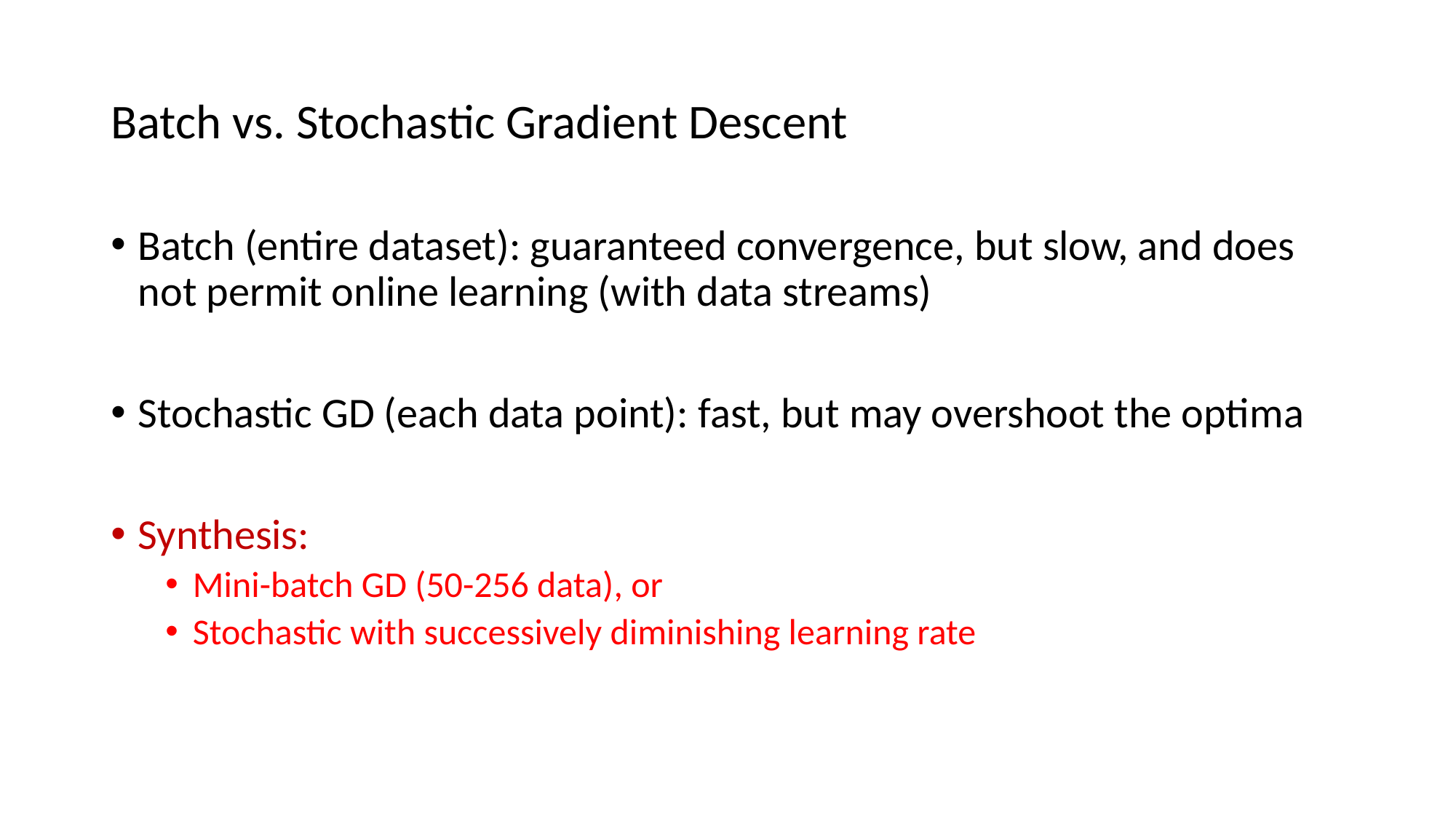

# Batch vs. Stochastic Gradient Descent
Batch (entire dataset): guaranteed convergence, but slow, and does not permit online learning (with data streams)

Stochastic GD (each data point): fast, but may overshoot the optima

Synthesis:
Mini-batch GD (50-256 data), or
Stochastic with successively diminishing learning rate